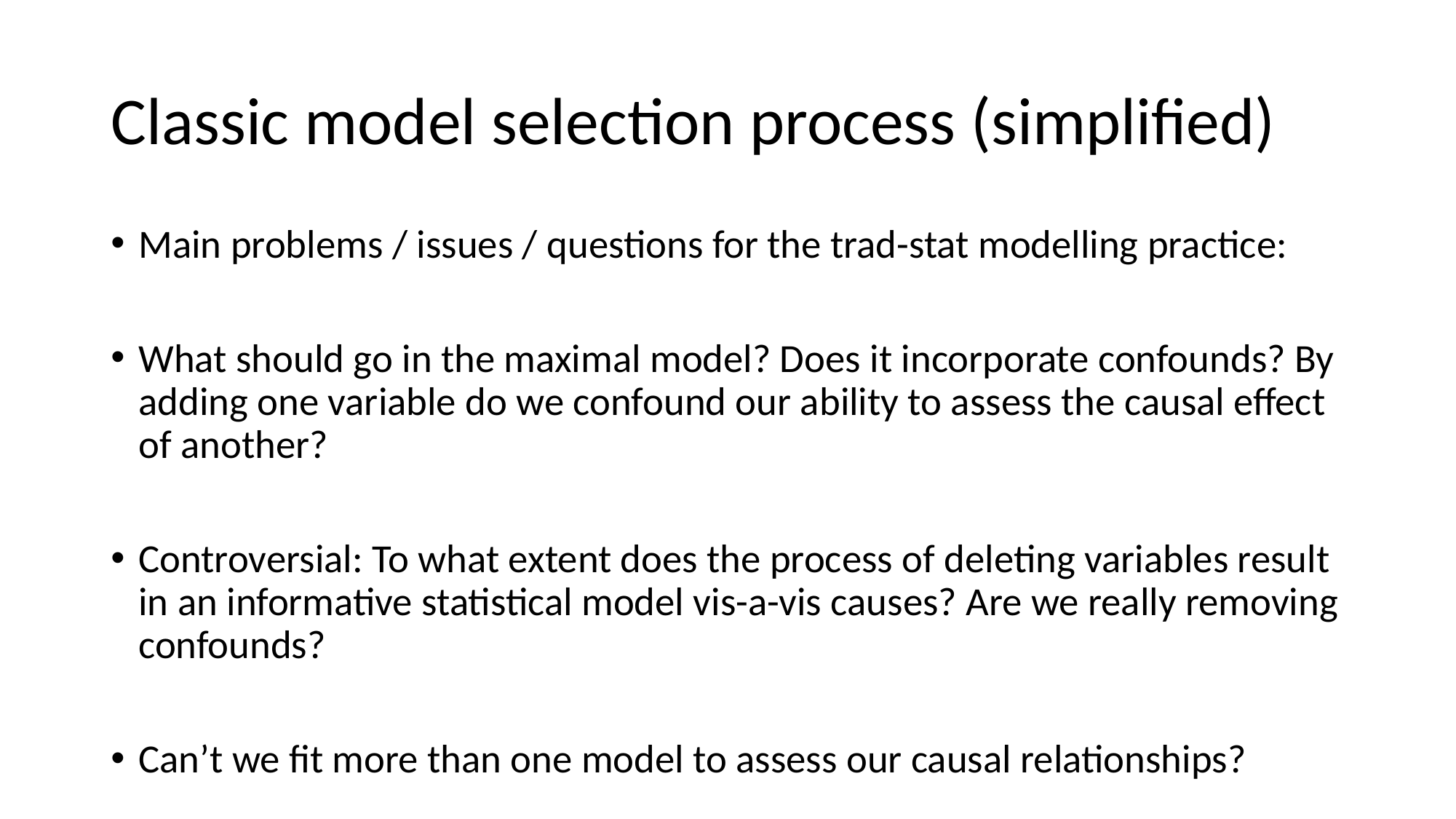

# Classic model selection process (simplified)
Main problems / issues / questions for the trad-stat modelling practice:

What should go in the maximal model? Does it incorporate confounds? By adding one variable do we confound our ability to assess the causal effect of another?

Controversial: To what extent does the process of deleting variables result in an informative statistical model vis-a-vis causes? Are we really removing confounds?

Can’t we fit more than one model to assess our causal relationships?